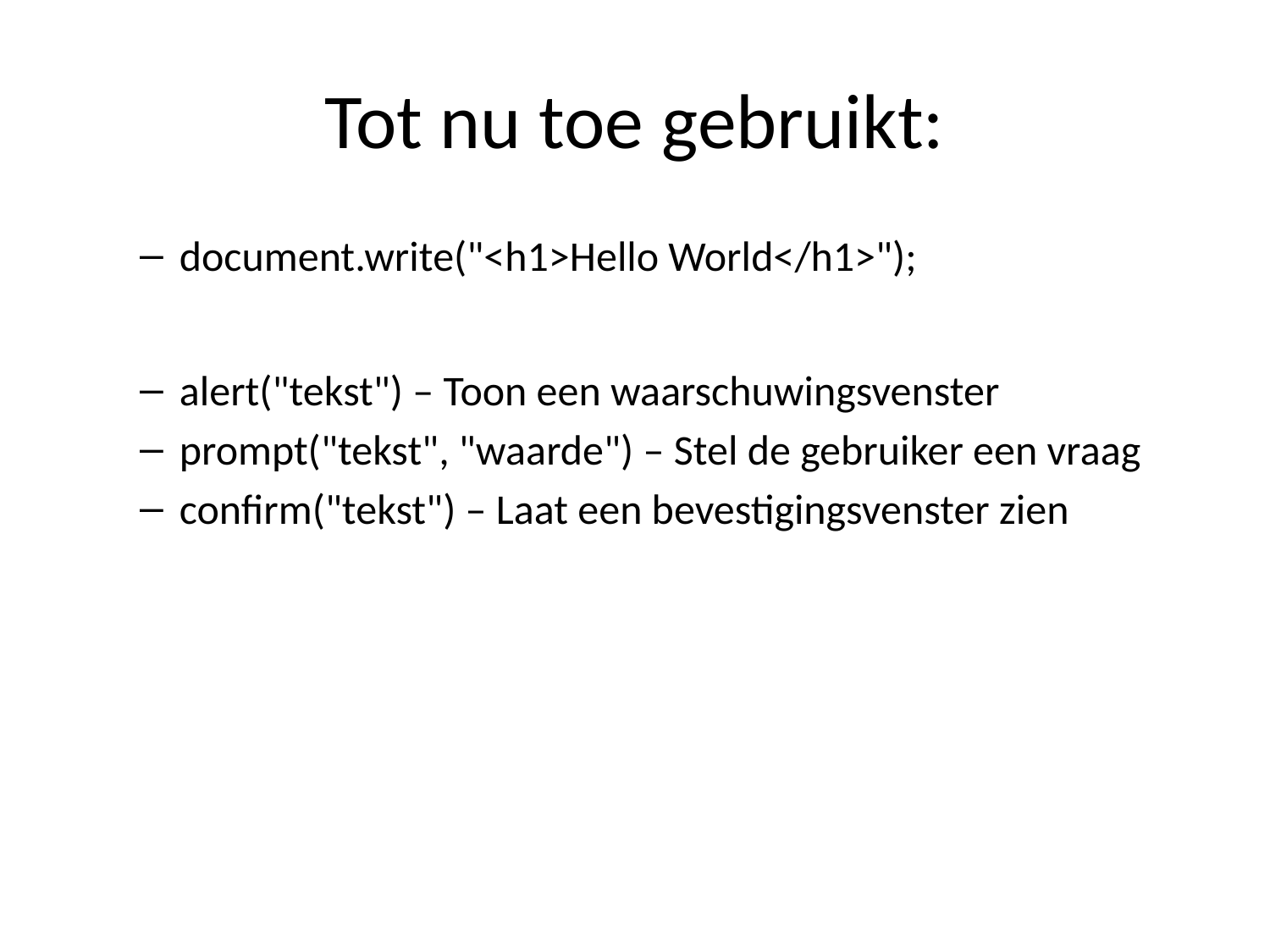

# Tot nu toe gebruikt:
document.write("<h1>Hello World</h1>");

alert("tekst") – Toon een waarschuwingsvenster
prompt("tekst", "waarde") – Stel de gebruiker een vraag
confirm("tekst") – Laat een bevestigingsvenster zien